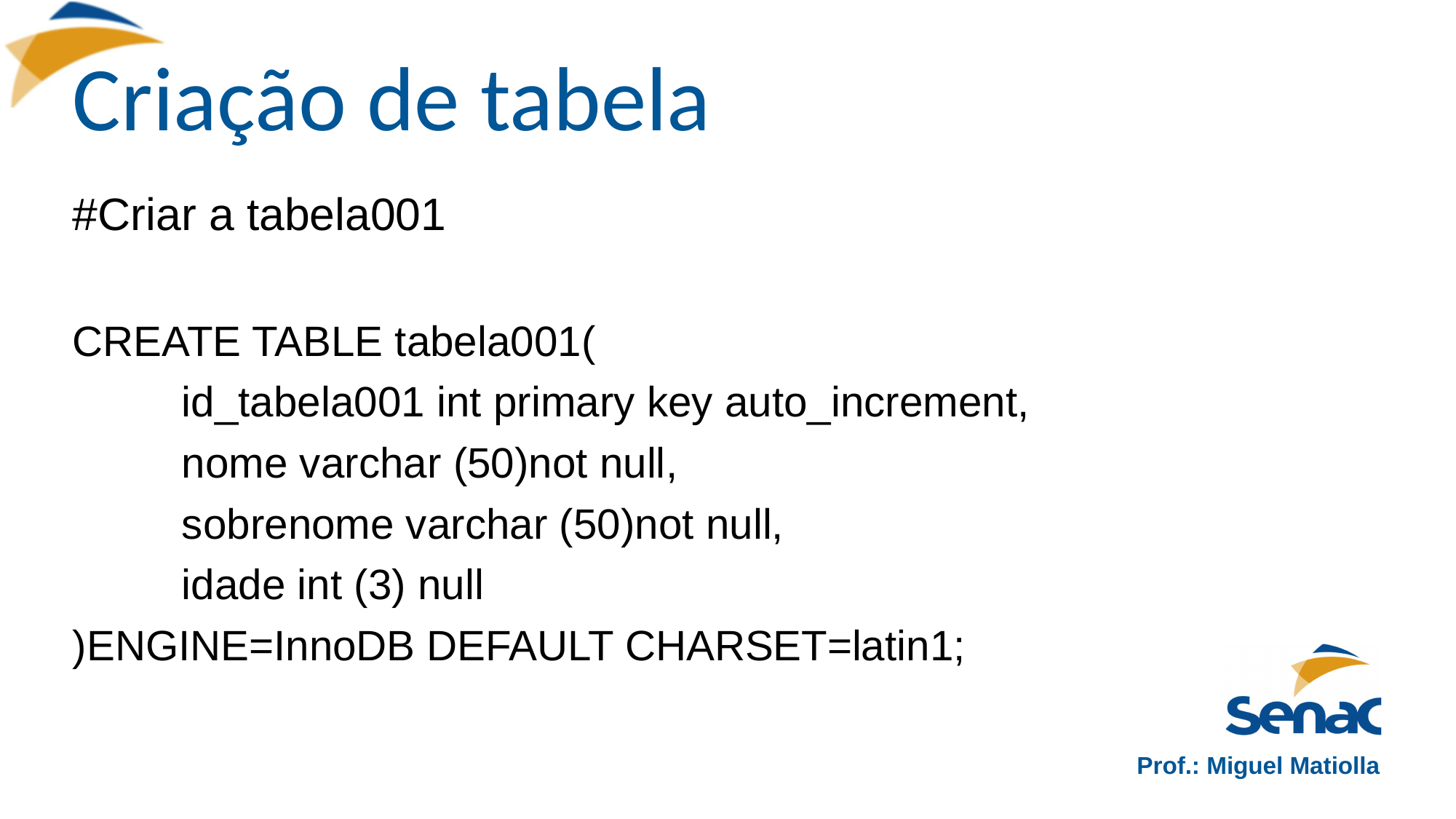

# Criação de tabela
#Criar a tabela001

CREATE TABLE tabela001(
	id_tabela001 int primary key auto_increment,
	nome varchar (50)not null,
	sobrenome varchar (50)not null,
	idade int (3) null
)ENGINE=InnoDB DEFAULT CHARSET=latin1;